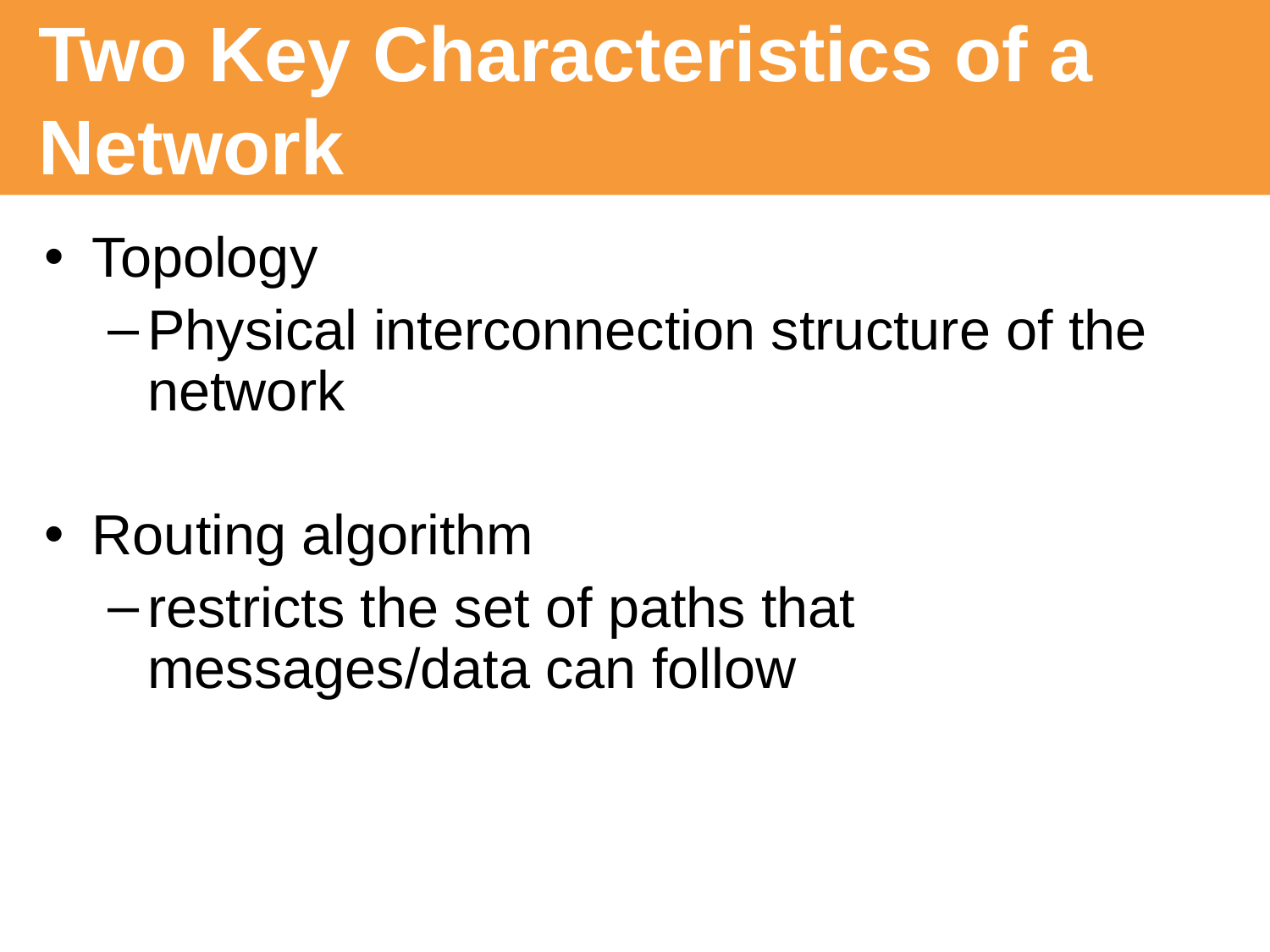

# Two Key Characteristics of a Network
Topology
Physical interconnection structure of the network

Routing algorithm
restricts the set of paths that messages/data can follow